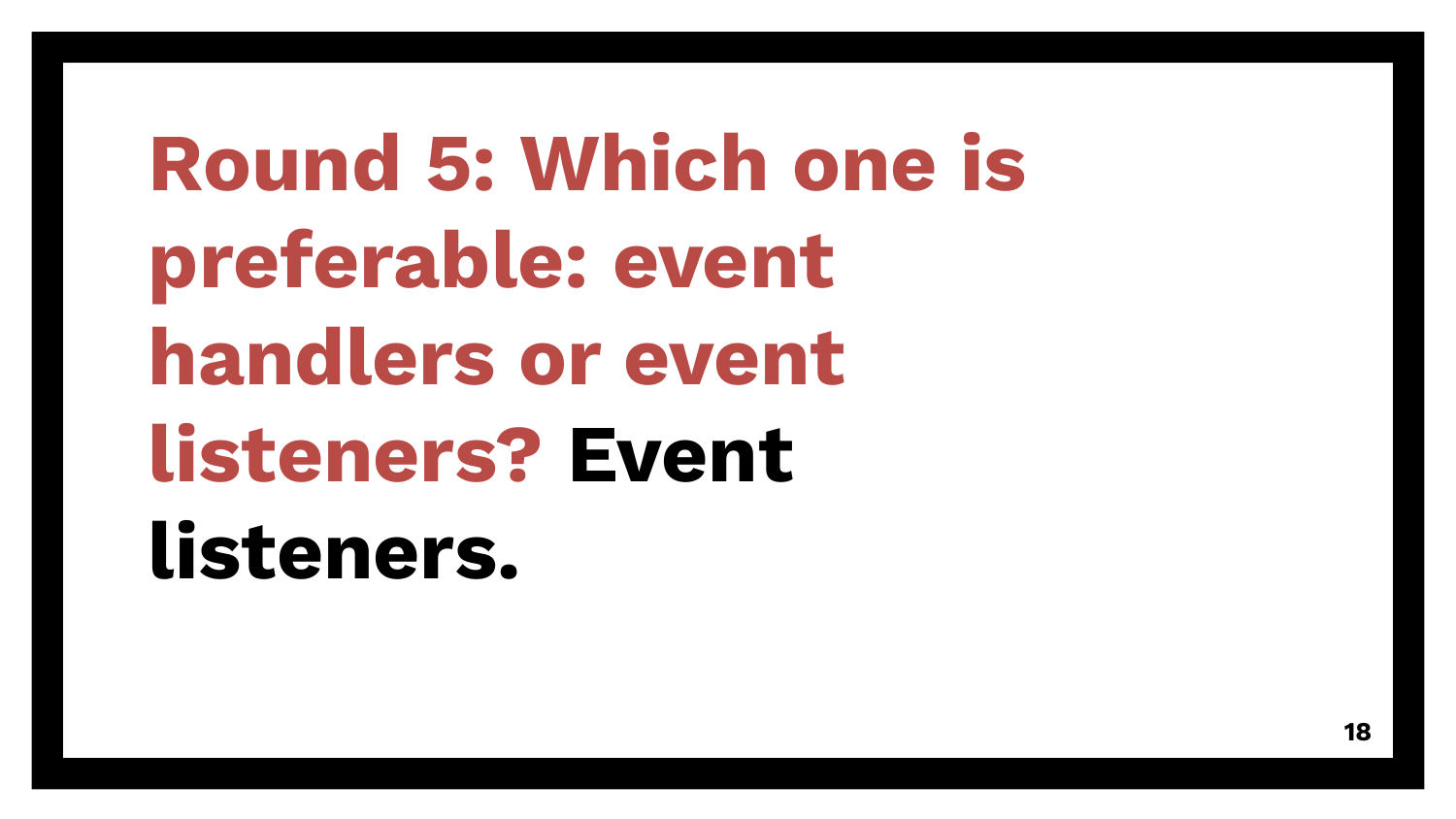

# Round 5: Which one is preferable: event handlers or event listeners? Event listeners.
18